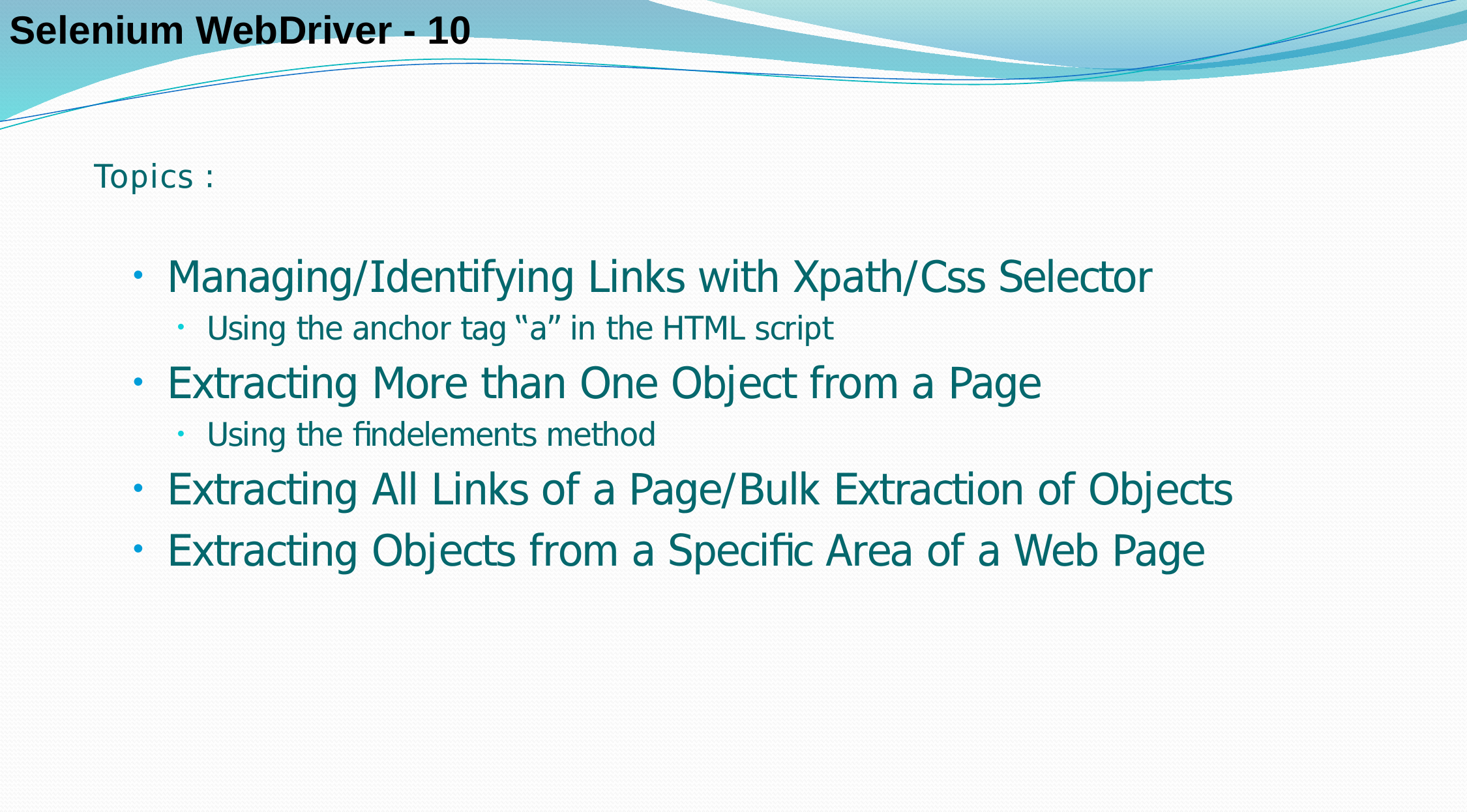

Selenium WebDriver - 10

Topics :

Managing/Identifying Links with Xpath/Css Selector
Using the anchor tag “a” in the HTML script
Extracting More than One Object from a Page
Using the findelements method
Extracting All Links of a Page/Bulk Extraction of Objects
Extracting Objects from a Specific Area of a Web Page